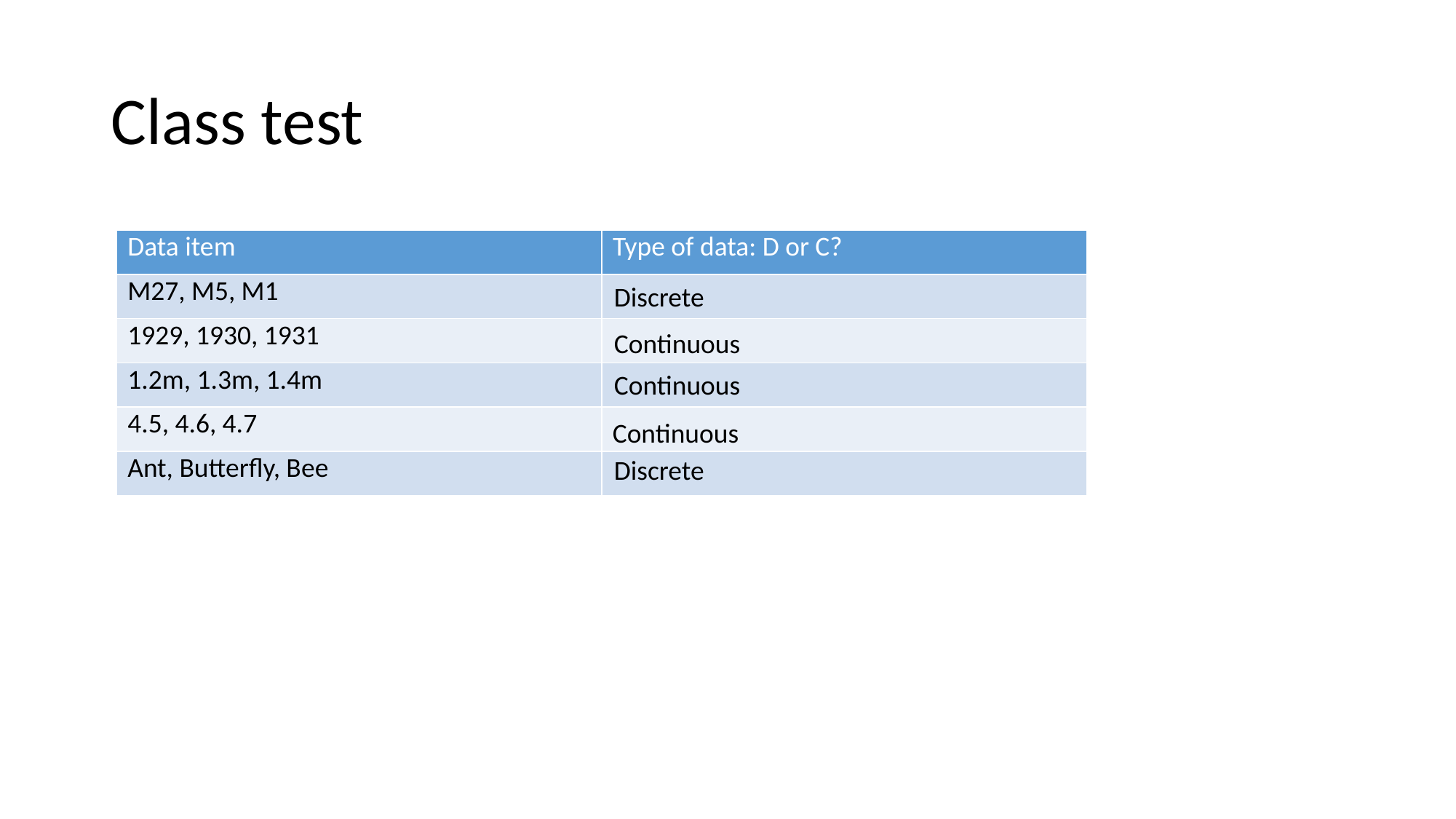

# Class test
| Data item | Type of data: D or C? |
| --- | --- |
| M27, M5, M1 |  |
| 1929, 1930, 1931 |  |
| 1.2m, 1.3m, 1.4m |  |
| 4.5, 4.6, 4.7 |  |
| Ant, Butterfly, Bee |  |
Discrete
Continuous
Continuous
Continuous
Discrete